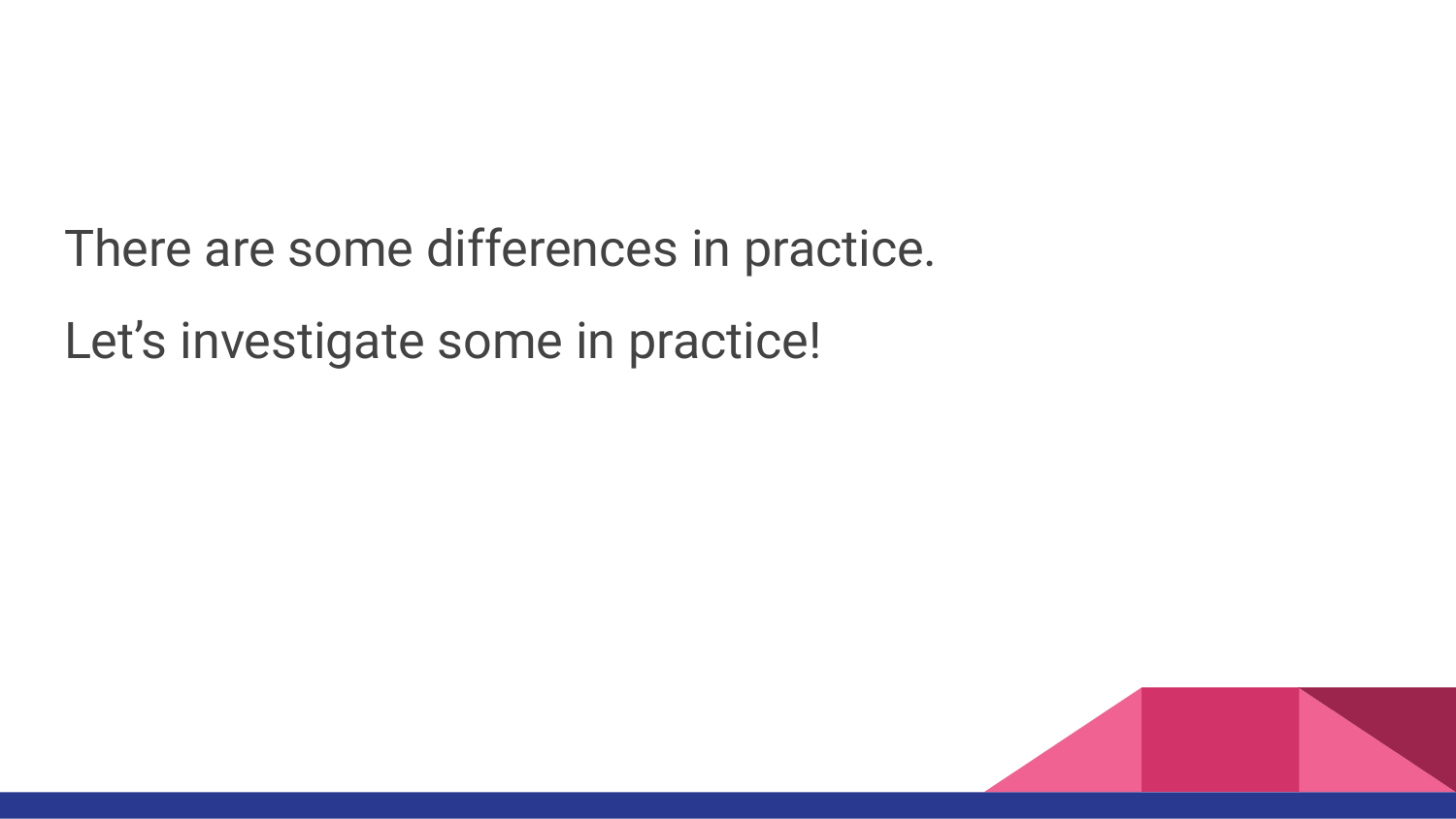

#
There are some differences in practice.
Let’s investigate some in practice!